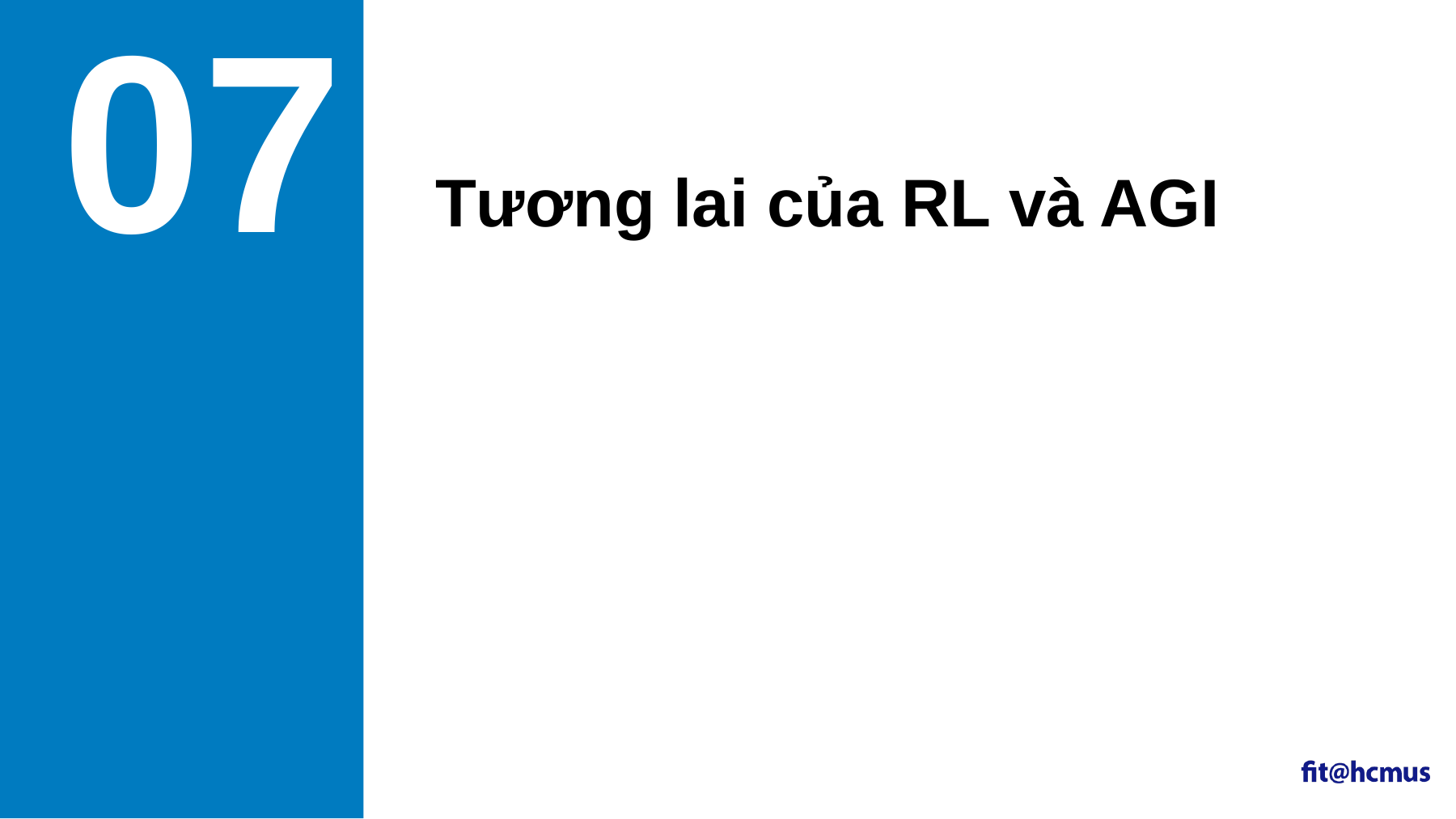

# 07
Tương lai của RL và AGI